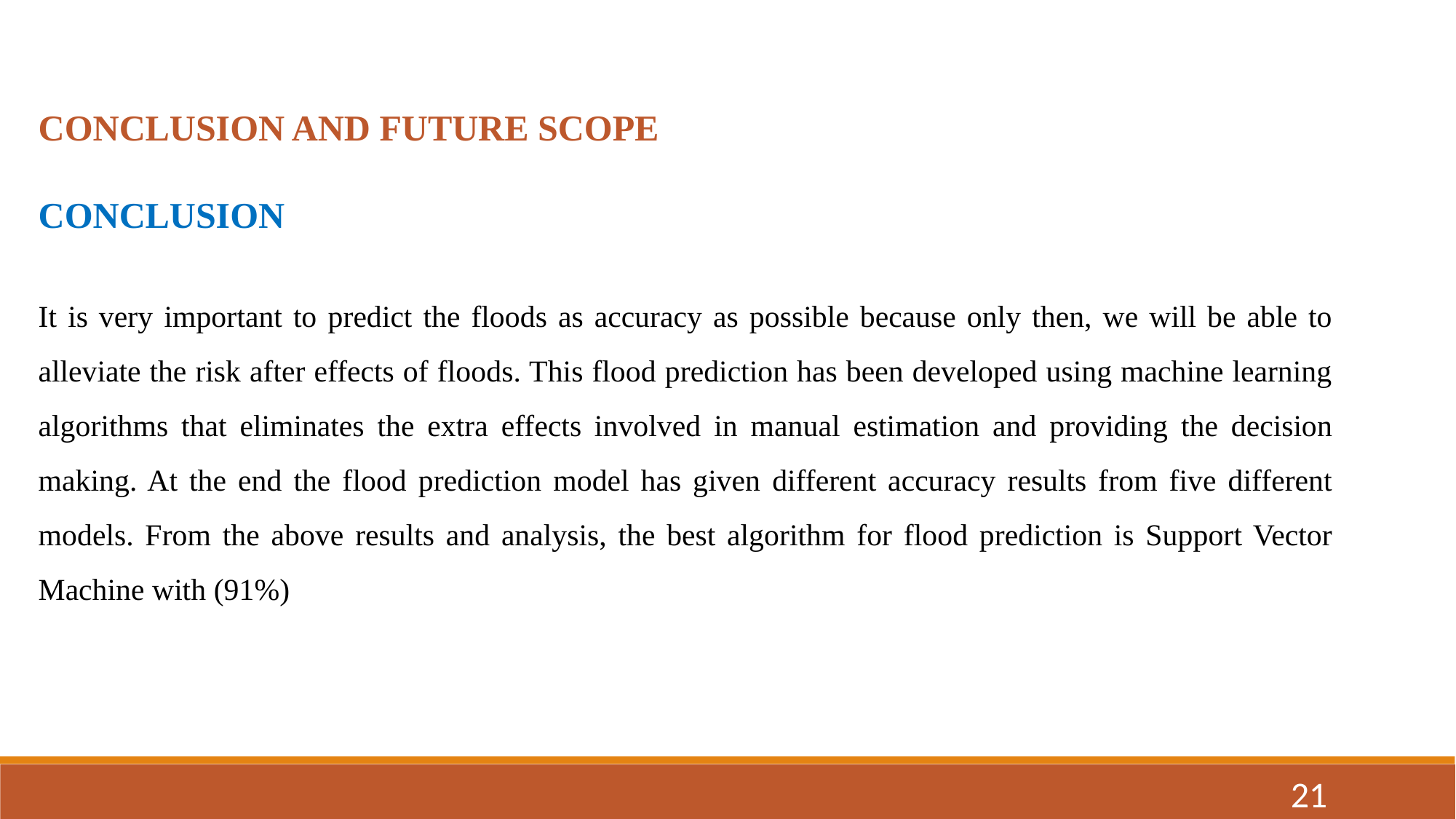

CONCLUSION AND FUTURE SCOPE

CONCLUSION

It is very important to predict the floods as accuracy as possible because only then, we will be able to alleviate the risk after effects of floods. This flood prediction has been developed using machine learning algorithms that eliminates the extra effects involved in manual estimation and providing the decision making. At the end the flood prediction model has given different accuracy results from five different models. From the above results and analysis, the best algorithm for flood prediction is Support Vector Machine with (91%)
21